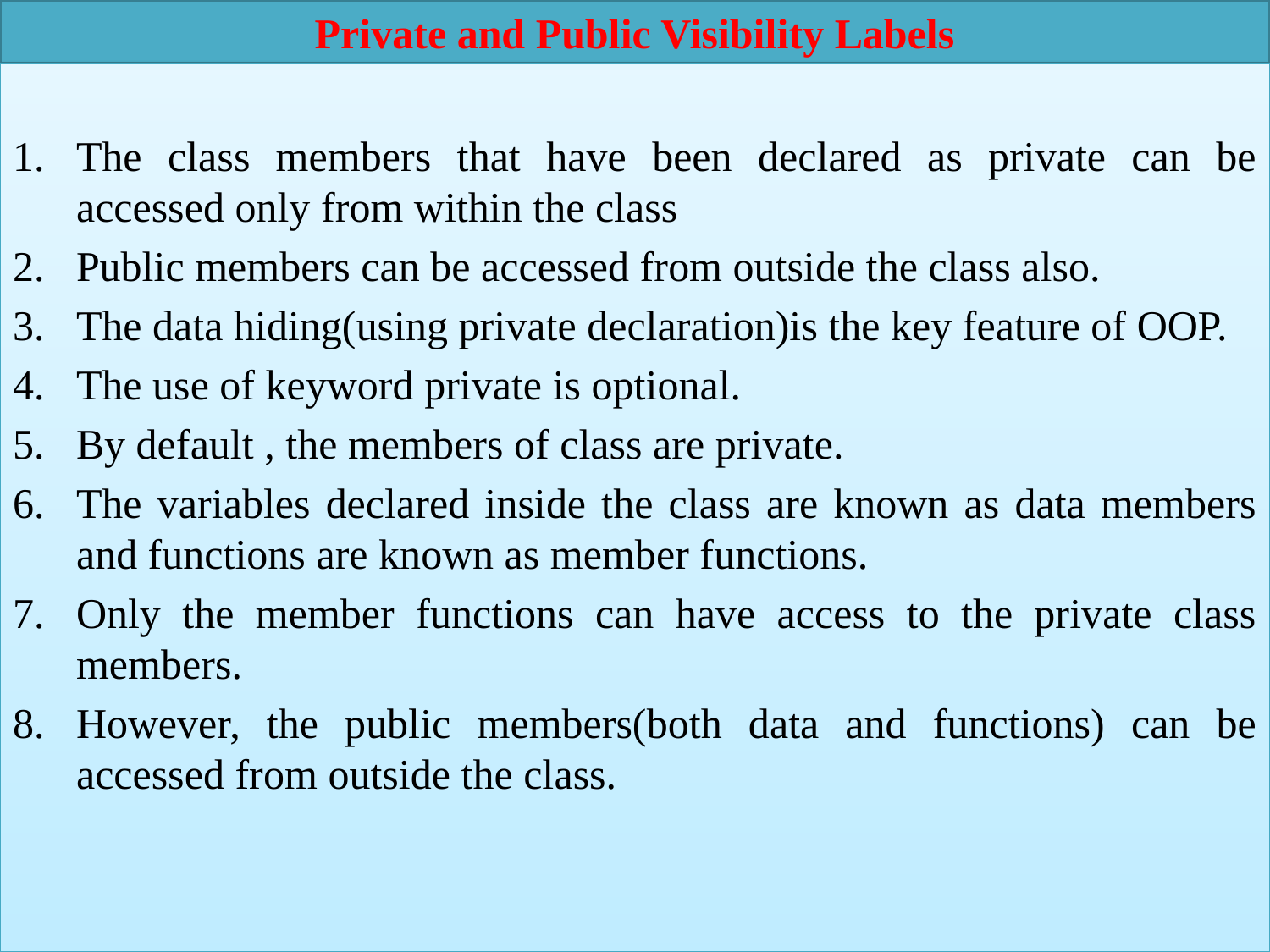

# Private and Public Visibility Labels

The class members that have been declared as private can be accessed only from within the class
Public members can be accessed from outside the class also.
The data hiding(using private declaration)is the key feature of OOP.
The use of keyword private is optional.
By default , the members of class are private.
The variables declared inside the class are known as data members and functions are known as member functions.
Only the member functions can have access to the private class members.
However, the public members(both data and functions) can be accessed from outside the class.